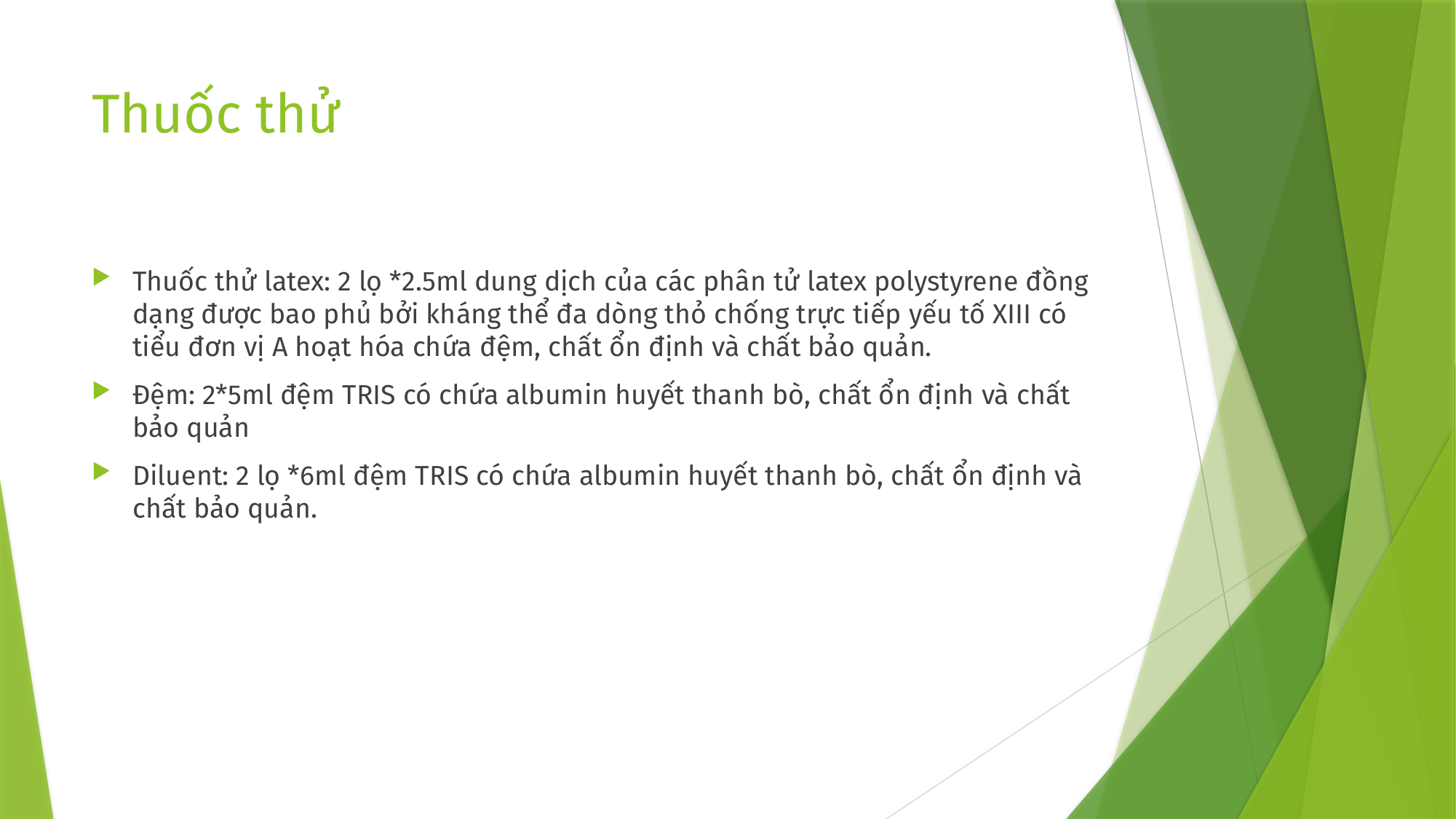

# Thuốc thử
Thuốc thử latex: 2 lọ *2.5ml dung dịch của các phân tử latex polystyrene đồng dạng được bao phủ bởi kháng thể đa dòng thỏ chống trực tiếp yếu tố XIII có tiểu đơn vị A hoạt hóa chứa đệm, chất ổn định và chất bảo quản.
Đệm: 2*5ml đệm TRIS có chứa albumin huyết thanh bò, chất ổn định và chất bảo quản
Diluent: 2 lọ *6ml đệm TRIS có chứa albumin huyết thanh bò, chất ổn định và chất bảo quản.